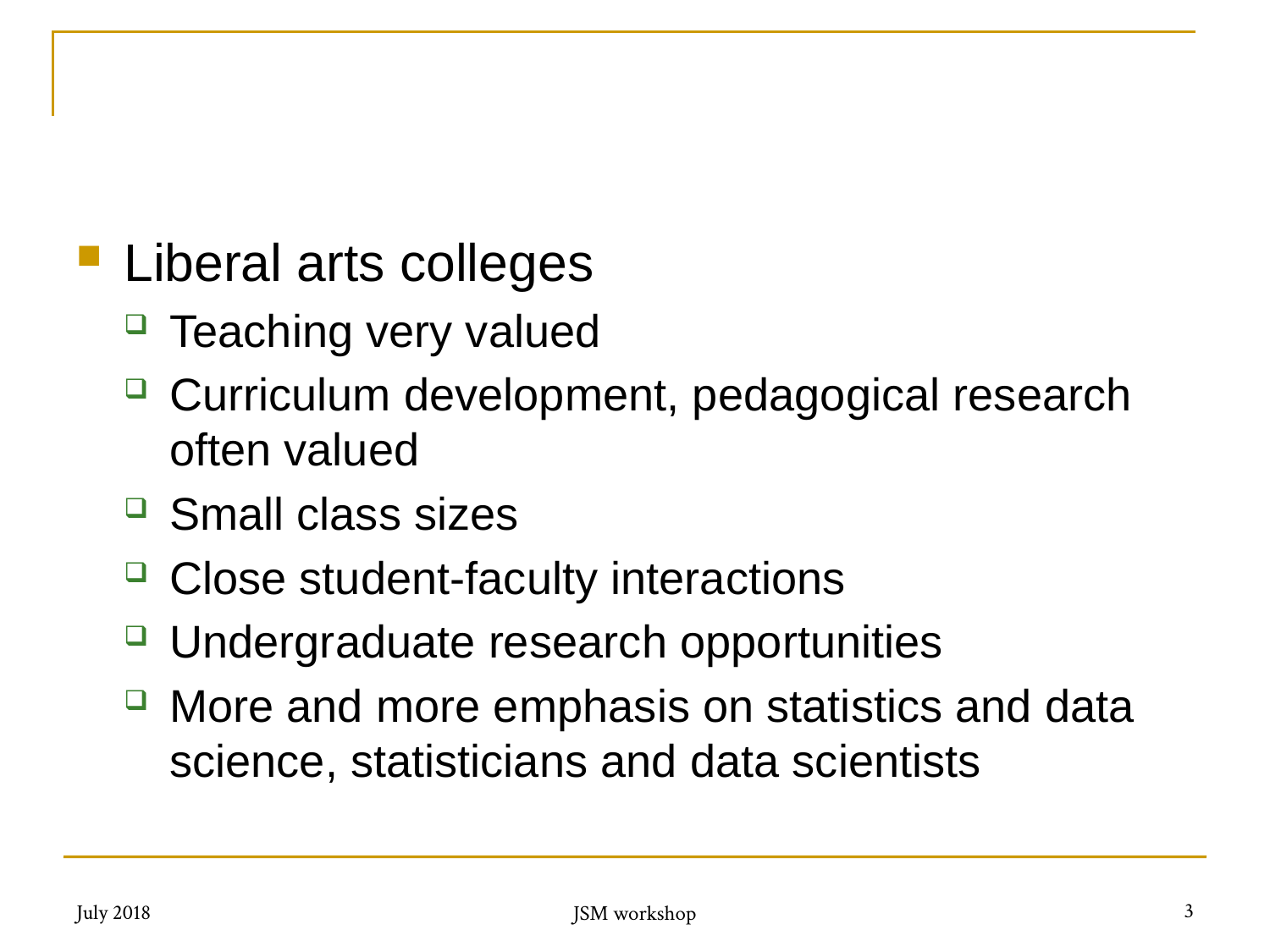

#
Liberal arts colleges
Teaching very valued
Curriculum development, pedagogical research often valued
Small class sizes
Close student-faculty interactions
Undergraduate research opportunities
More and more emphasis on statistics and data science, statisticians and data scientists
July 2018
3
JSM workshop